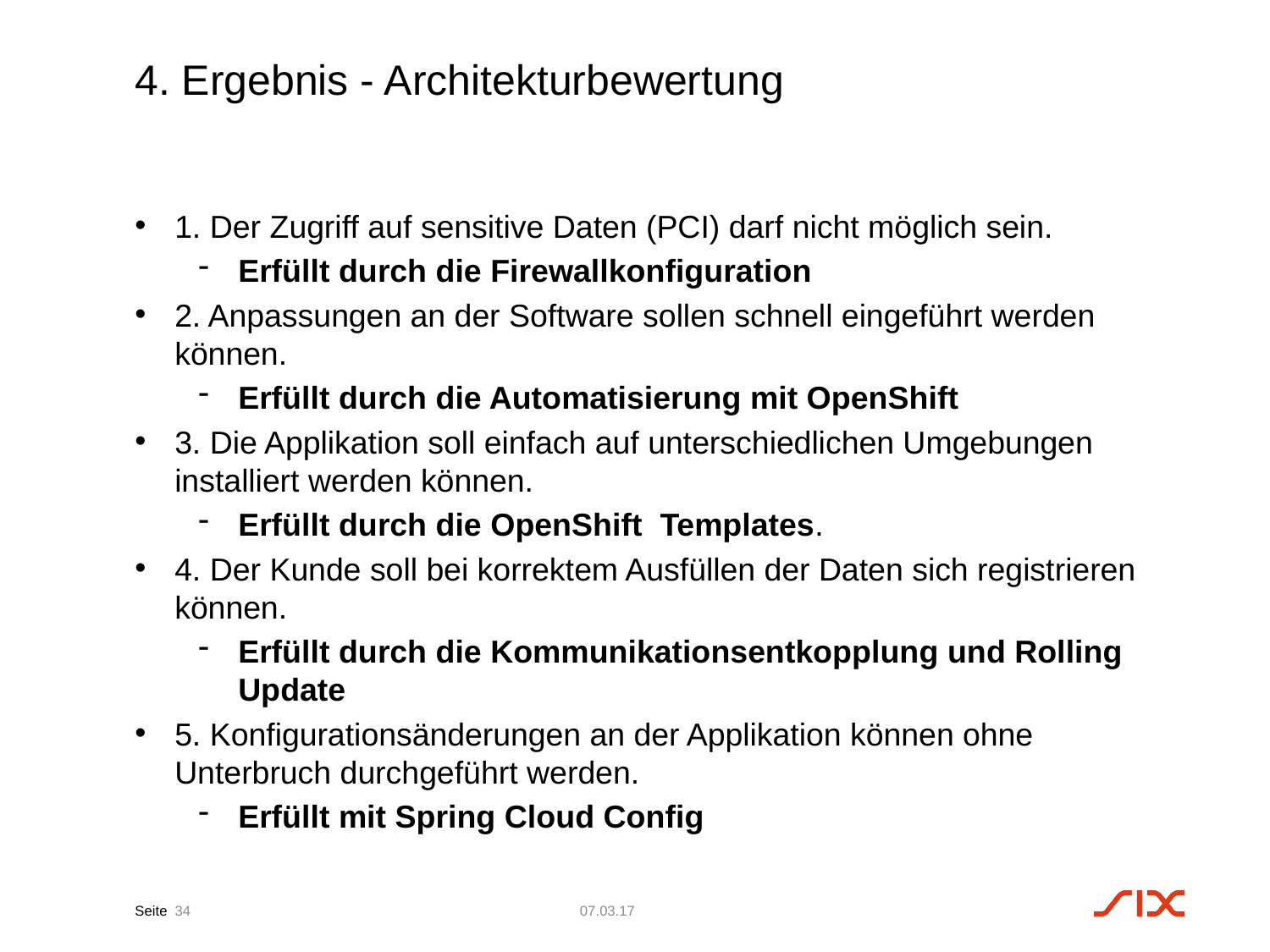

# 4. Ergebnis - Architekturbewertung
1. Der Zugriff auf sensitive Daten (PCI) darf nicht möglich sein.
Erfüllt durch die Firewallkonfiguration
2. Anpassungen an der Software sollen schnell eingeführt werden können.
Erfüllt durch die Automatisierung mit OpenShift
3. Die Applikation soll einfach auf unterschiedlichen Umgebungen installiert werden können.
Erfüllt durch die OpenShift  Templates.
4. Der Kunde soll bei korrektem Ausfüllen der Daten sich registrieren können.
Erfüllt durch die Kommunikationsentkopplung und Rolling Update
5. Konfigurationsänderungen an der Applikation können ohne Unterbruch durchgeführt werden.
Erfüllt mit Spring Cloud Config
34
07.03.17